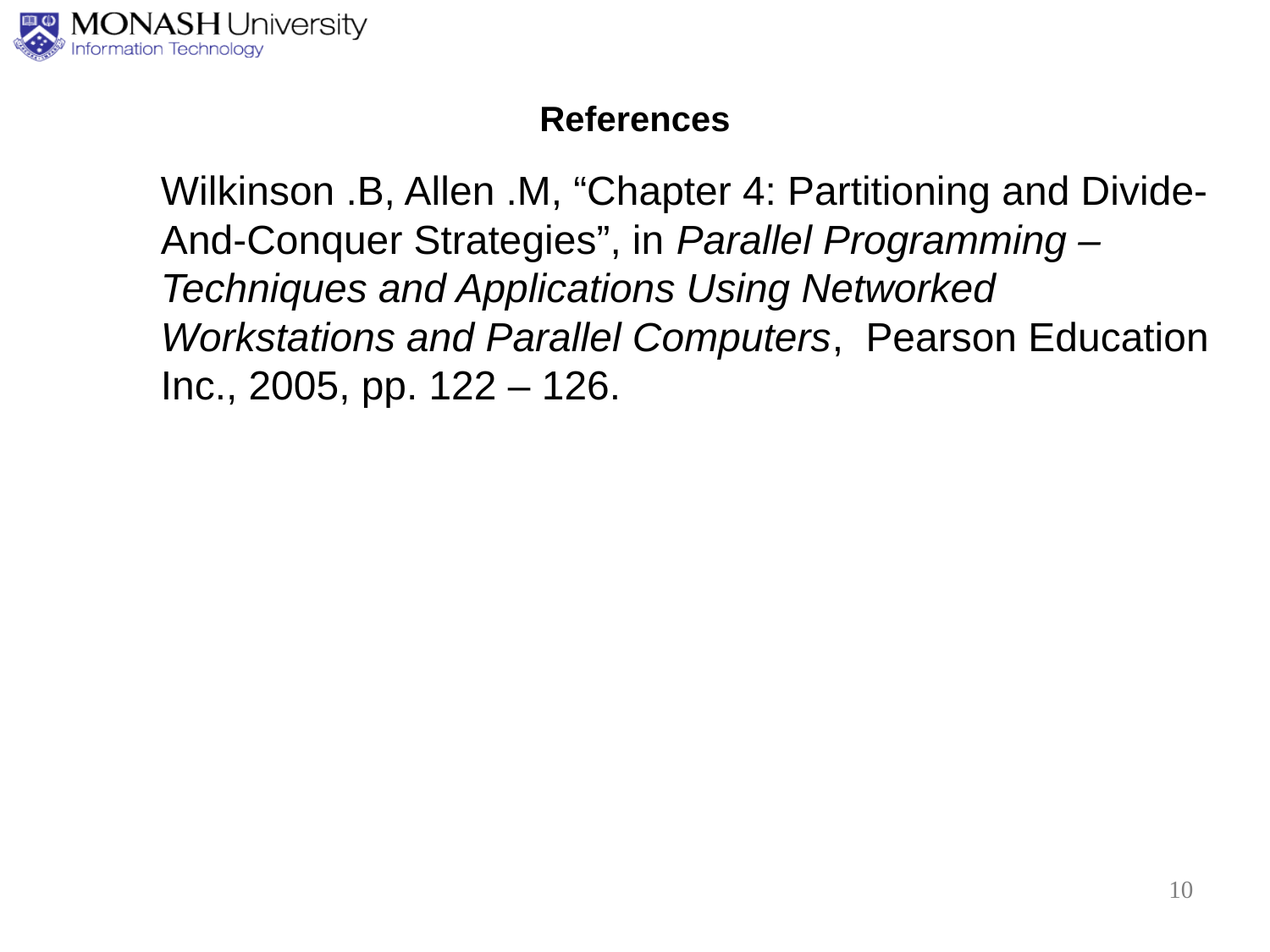

# References
Wilkinson .B, Allen .M, “Chapter 4: Partitioning and Divide-And-Conquer Strategies”, in Parallel Programming – Techniques and Applications Using Networked Workstations and Parallel Computers,  Pearson Education Inc., 2005, pp. 122 – 126.
10